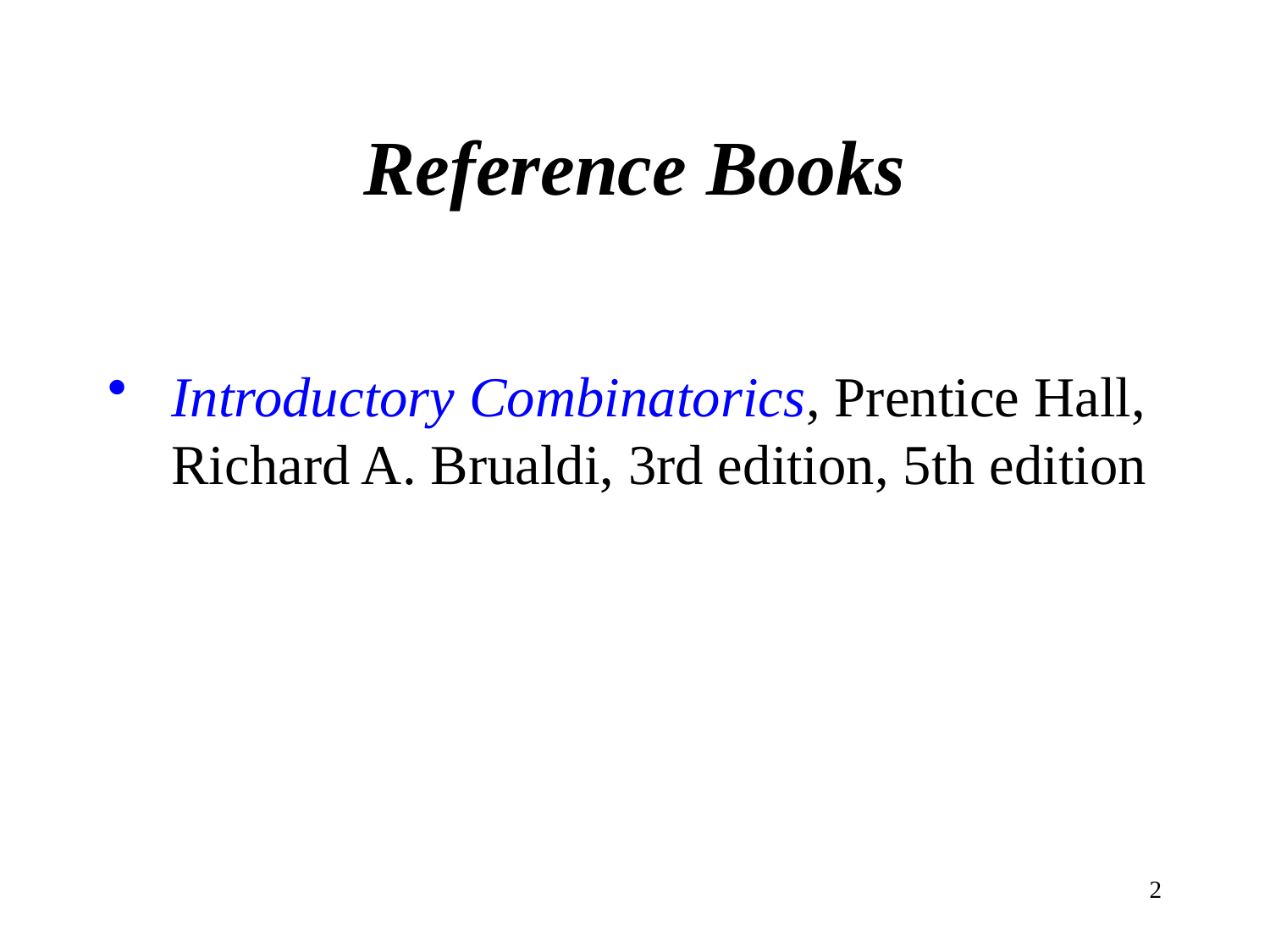

# Reference Books

Introductory Combinatorics, Prentice Hall, Richard A. Brualdi, 3rd edition, 5th edition

2